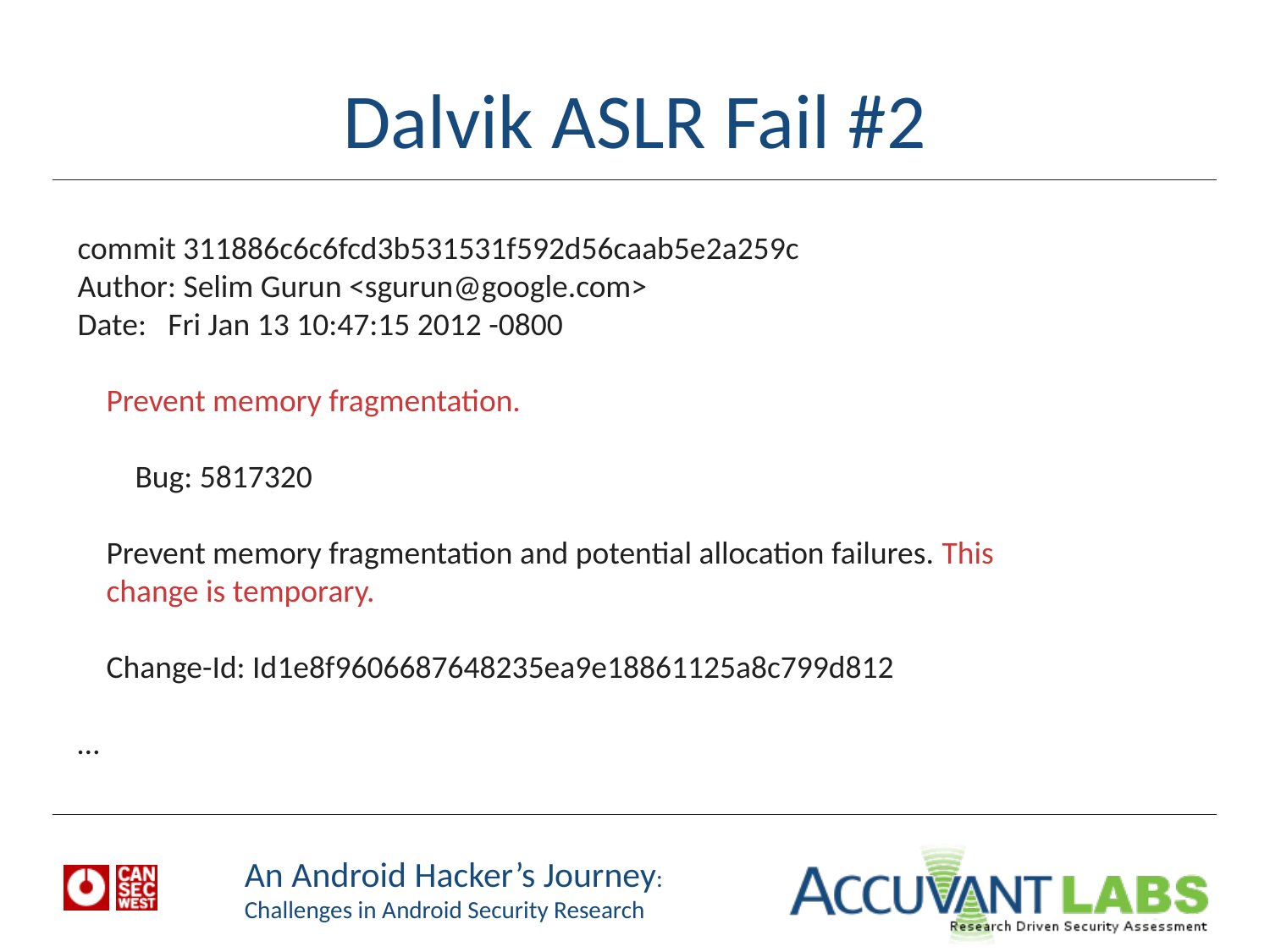

# Dalvik ASLR Fail #2
commit 311886c6c6fcd3b531531f592d56caab5e2a259c
Author: Selim Gurun <sgurun@google.com>
Date:   Fri Jan 13 10:47:15 2012 -0800

    Prevent memory fragmentation.

        Bug: 5817320

    Prevent memory fragmentation and potential allocation failures. This
    change is temporary.

    Change-Id: Id1e8f9606687648235ea9e18861125a8c799d812

…